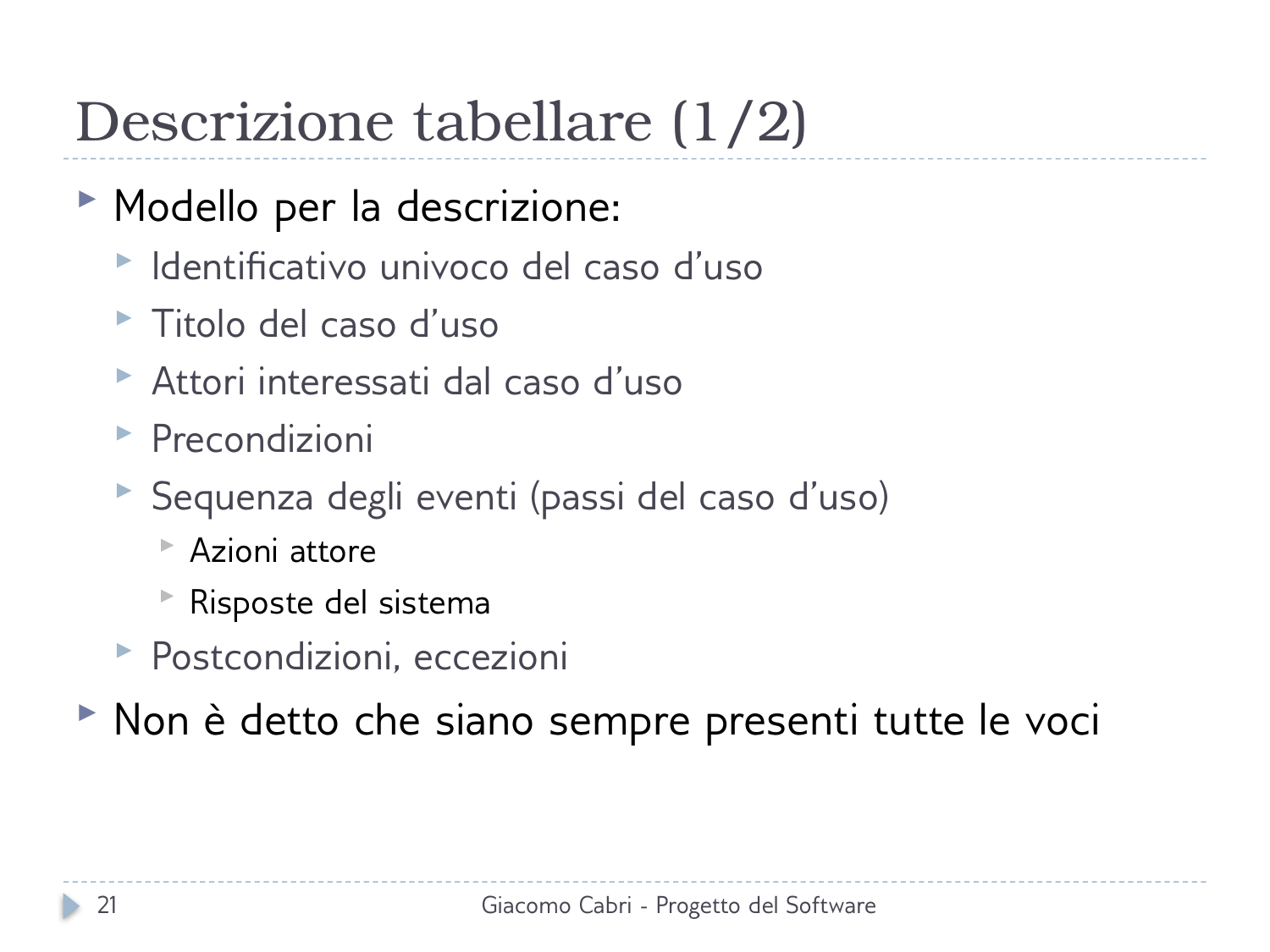

# Descrizione tabellare (1/2)
Modello per la descrizione:
Identificativo univoco del caso d’uso
Titolo del caso d’uso
Attori interessati dal caso d’uso
Precondizioni
Sequenza degli eventi (passi del caso d’uso)
Azioni attore
Risposte del sistema
Postcondizioni, eccezioni
Non è detto che siano sempre presenti tutte le voci
21
Giacomo Cabri - Progetto del Software